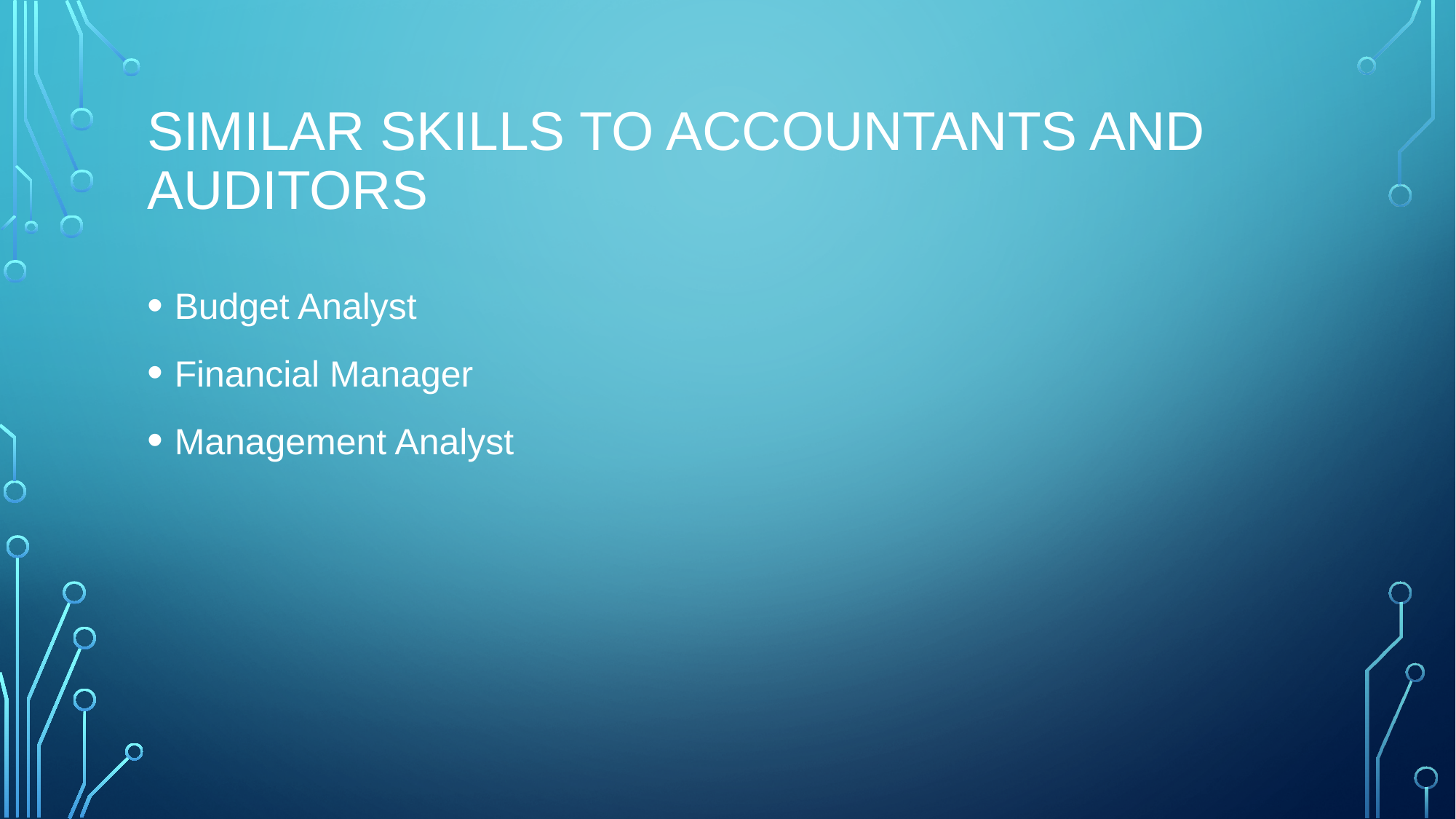

# Similar skills to accountants and auditors
Budget Analyst
Financial Manager
Management Analyst